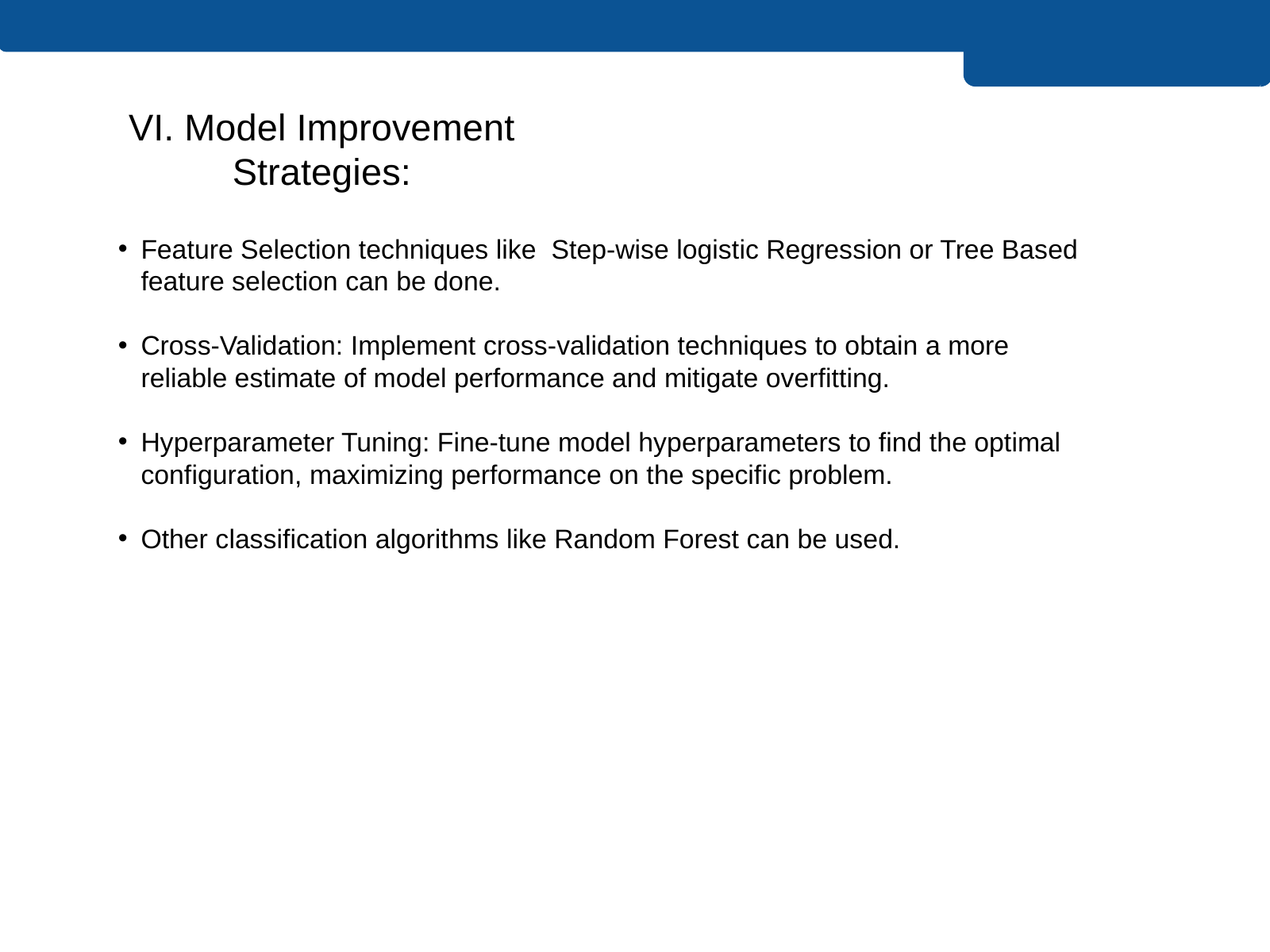

VI. Model Improvement Strategies:

Feature Selection techniques like  Step-wise logistic Regression or Tree Based feature selection can be done.

Cross-Validation: Implement cross-validation techniques to obtain a more reliable estimate of model performance and mitigate overfitting.

Hyperparameter Tuning: Fine-tune model hyperparameters to find the optimal configuration, maximizing performance on the specific problem.

Other classification algorithms like Random Forest can be used.

Excellence and Service